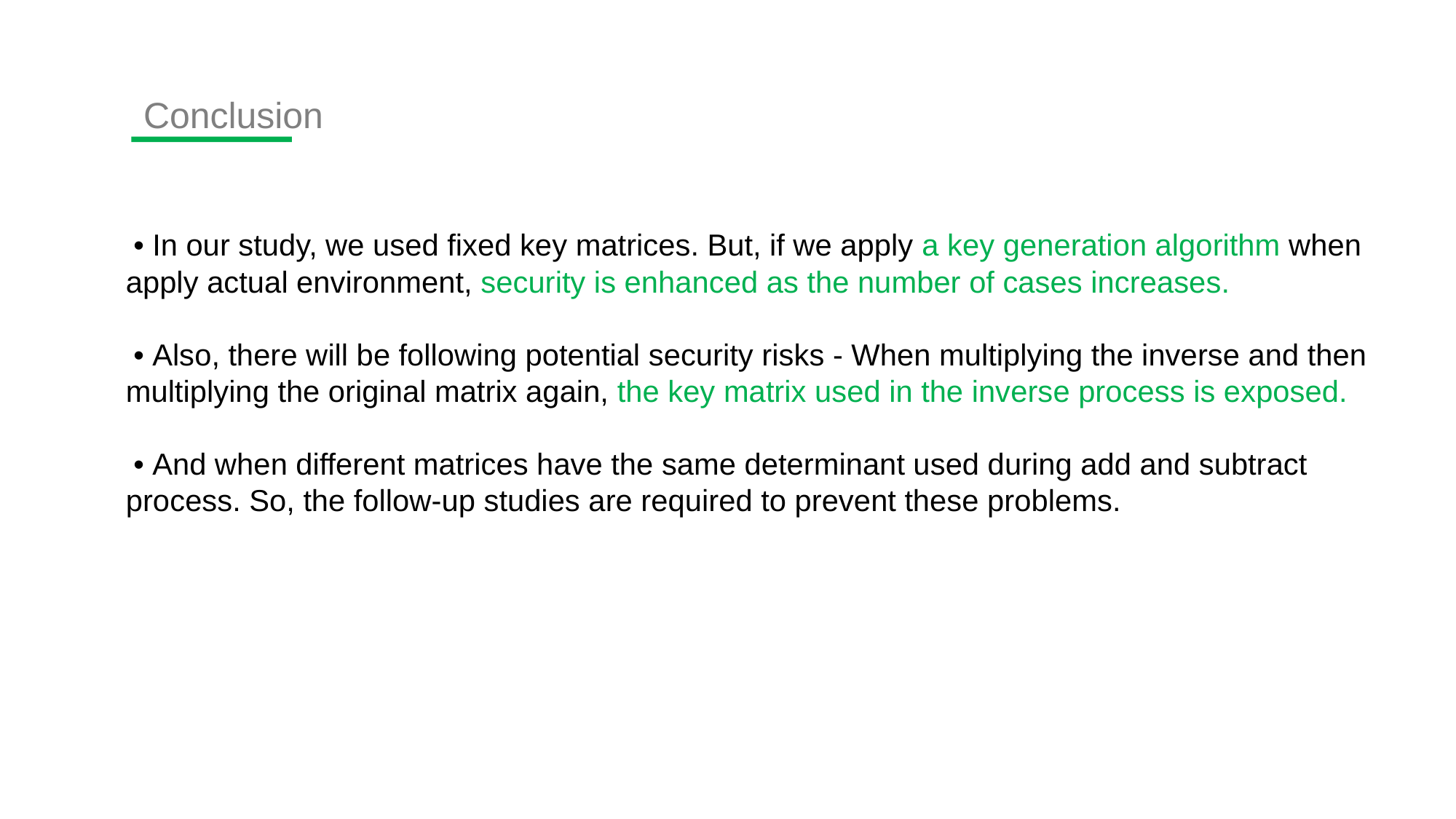

Conclusion
• In our study, we used fixed key matrices. But, if we apply a key generation algorithm when apply actual environment, security is enhanced as the number of cases increases.

• Also, there will be following potential security risks - When multiplying the inverse and then multiplying the original matrix again, the key matrix used in the inverse process is exposed.

• And when different matrices have the same determinant used during add and subtract process. So, the follow-up studies are required to prevent these problems.